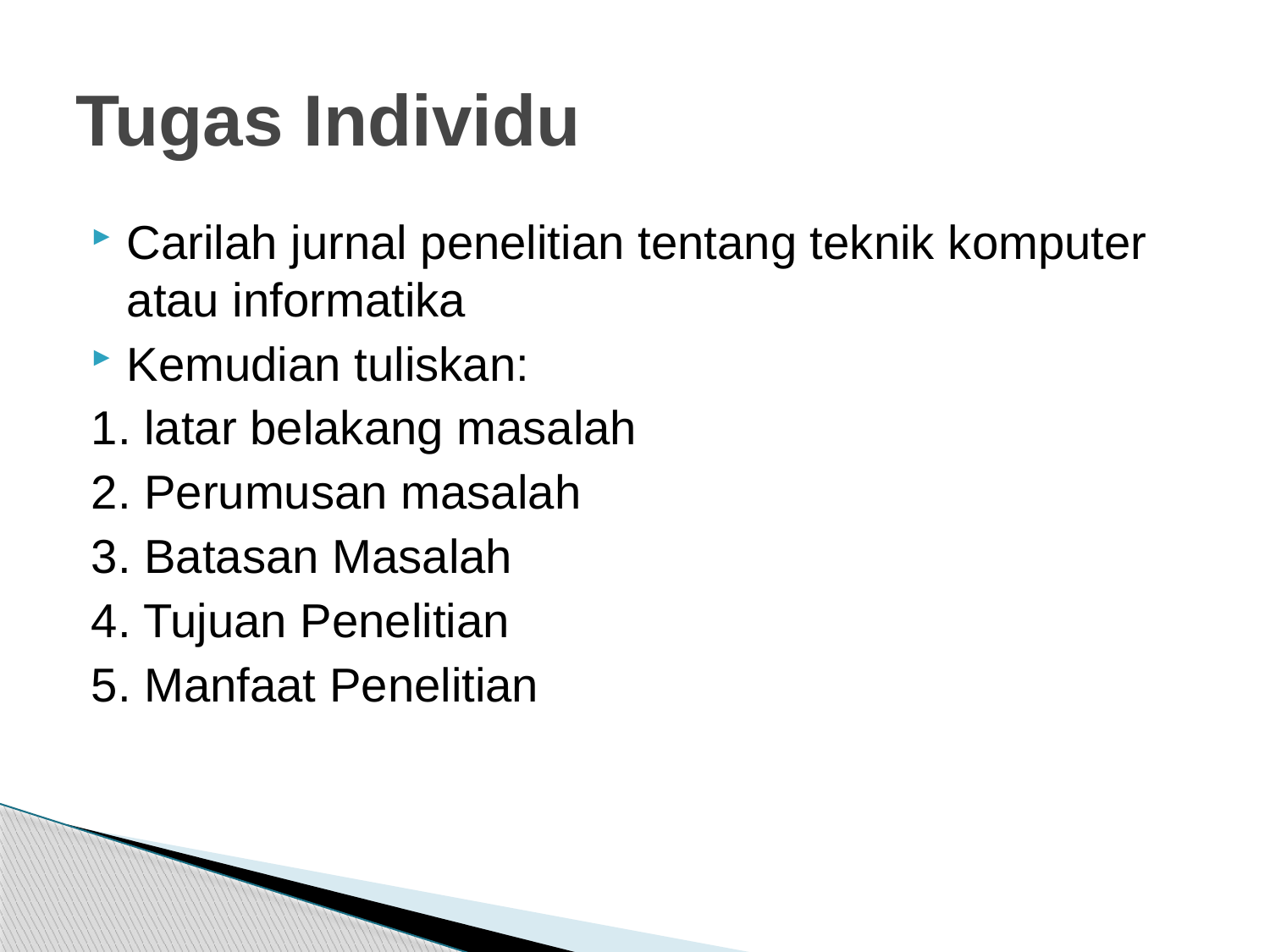

# Tugas Individu
Carilah jurnal penelitian tentang teknik komputer atau informatika
Kemudian tuliskan:
1. latar belakang masalah
2. Perumusan masalah
3. Batasan Masalah
4. Tujuan Penelitian
5. Manfaat Penelitian